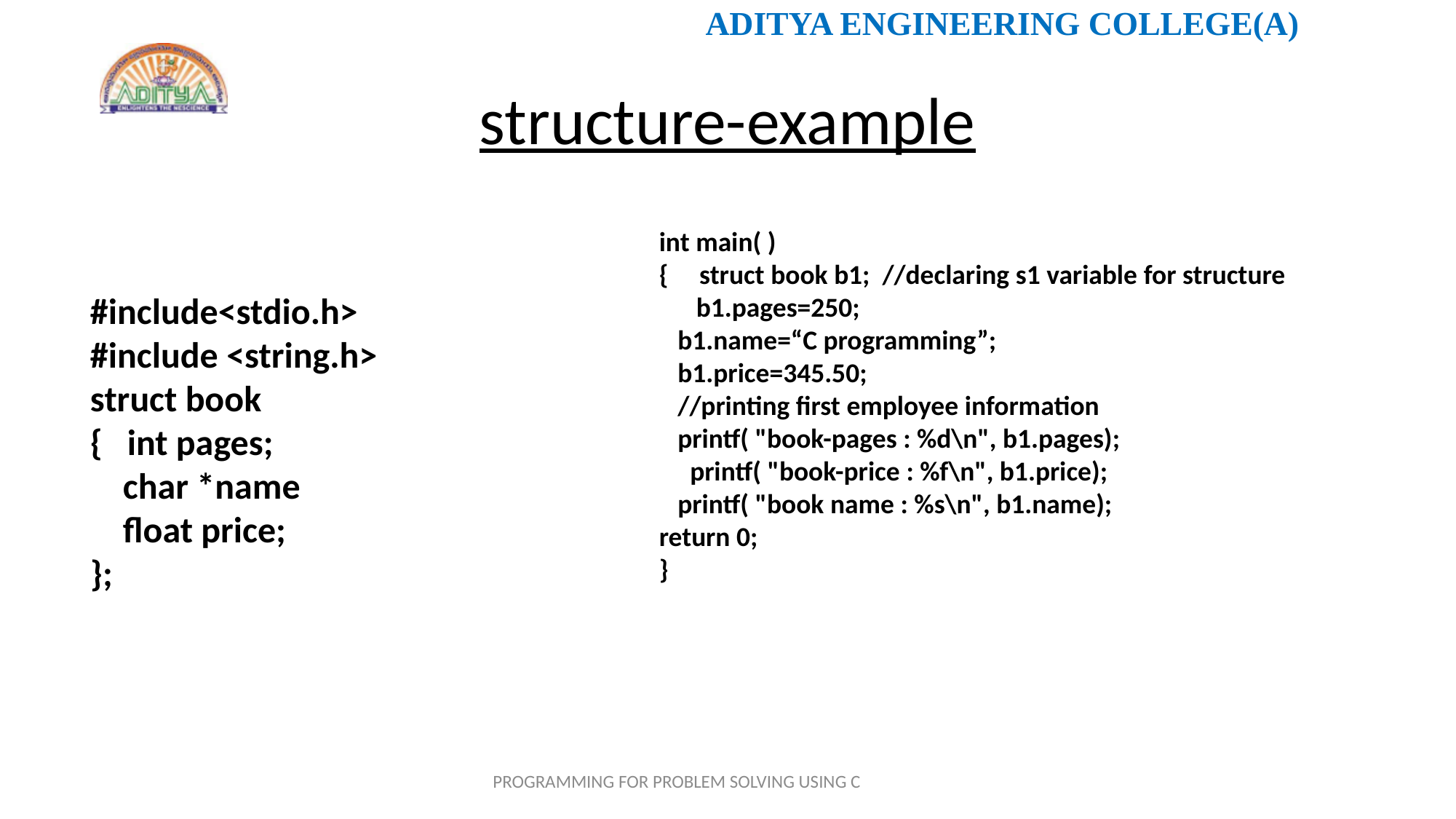

# structure-example
int main( )
{     struct book b1;  //declaring s1 variable for structure
      b1.pages=250;
   b1.name=“C programming”;
   b1.price=345.50;
   //printing first employee information
   printf( "book-pages : %d\n", b1.pages);
     printf( "book-price : %f\n", b1.price);
   printf( "book name : %s\n", b1.name);
return 0;
}
#include<stdio.h>
#include <string.h>
struct book
{   int pages;
    char *name
    float price;
};
PROGRAMMING FOR PROBLEM SOLVING USING C